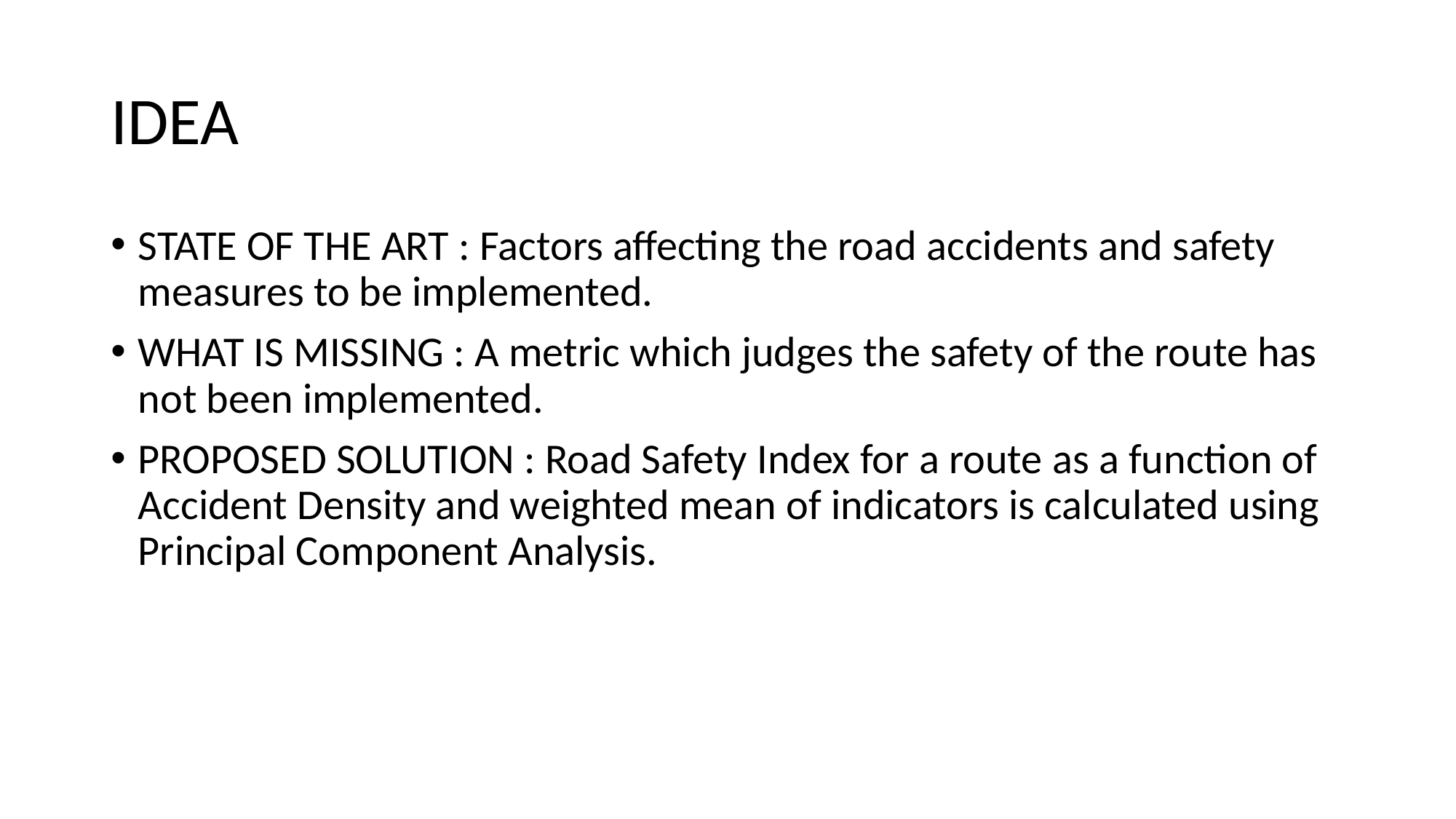

# IDEA
STATE OF THE ART : Factors affecting the road accidents and safety measures to be implemented.
WHAT IS MISSING : A metric which judges the safety of the route has not been implemented.
PROPOSED SOLUTION : Road Safety Index for a route as a function of Accident Density and weighted mean of indicators is calculated using Principal Component Analysis.